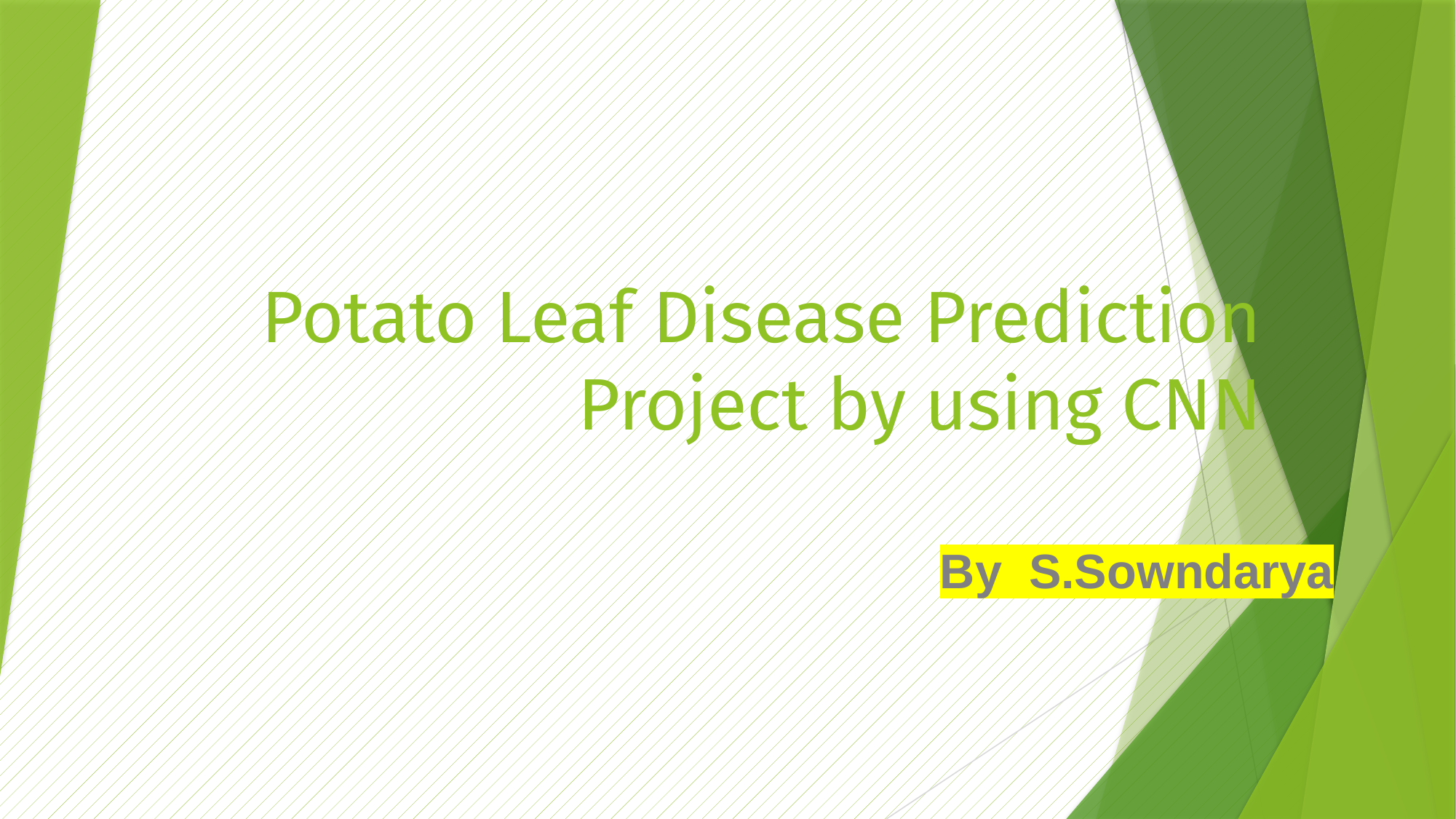

# Potato Leaf Disease Prediction Project by using CNN
                                                                                                                           By  S.Sowndarya